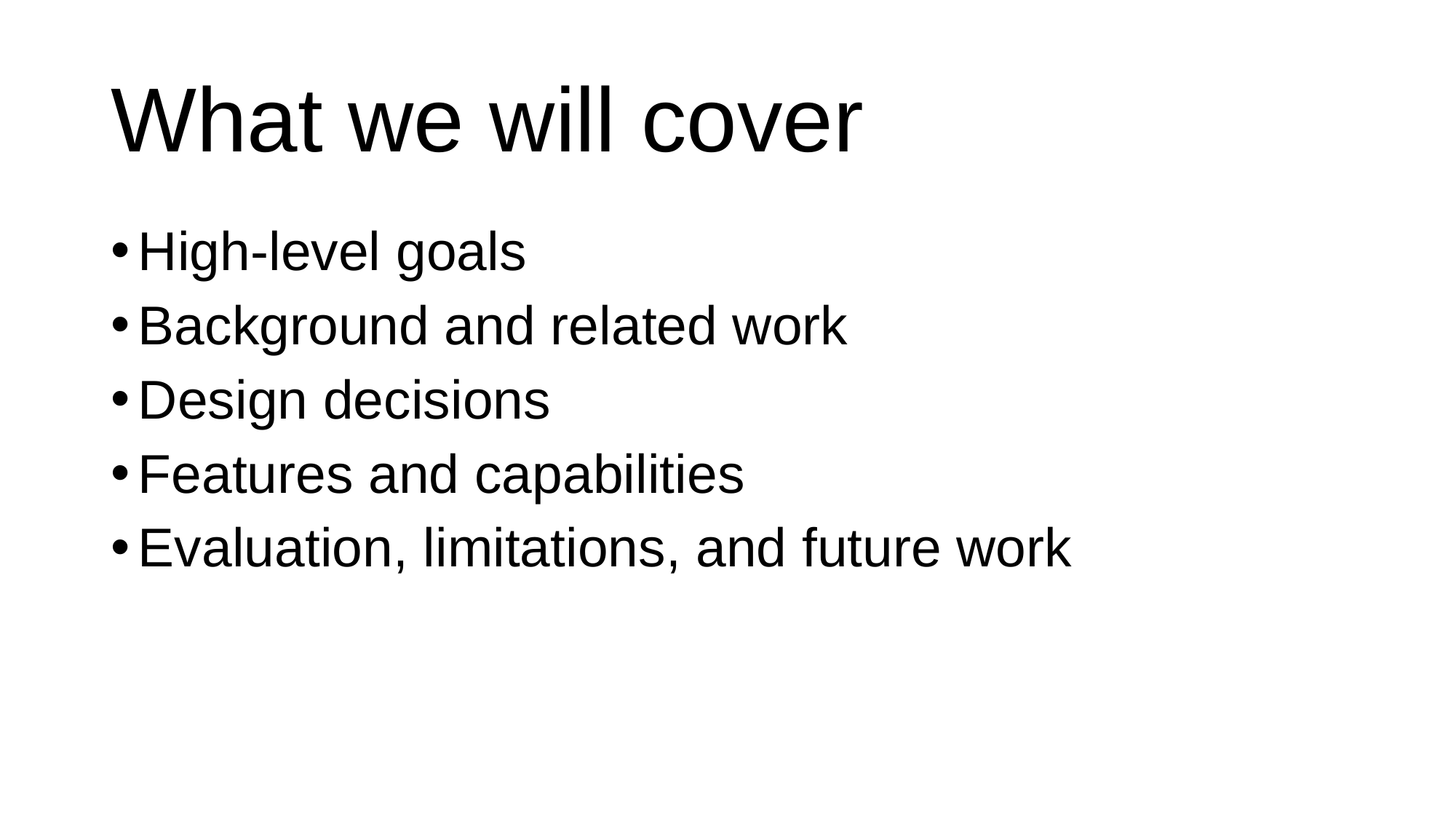

# What we will cover
High-level goals
Background and related work
Design decisions
Features and capabilities
Evaluation, limitations, and future work